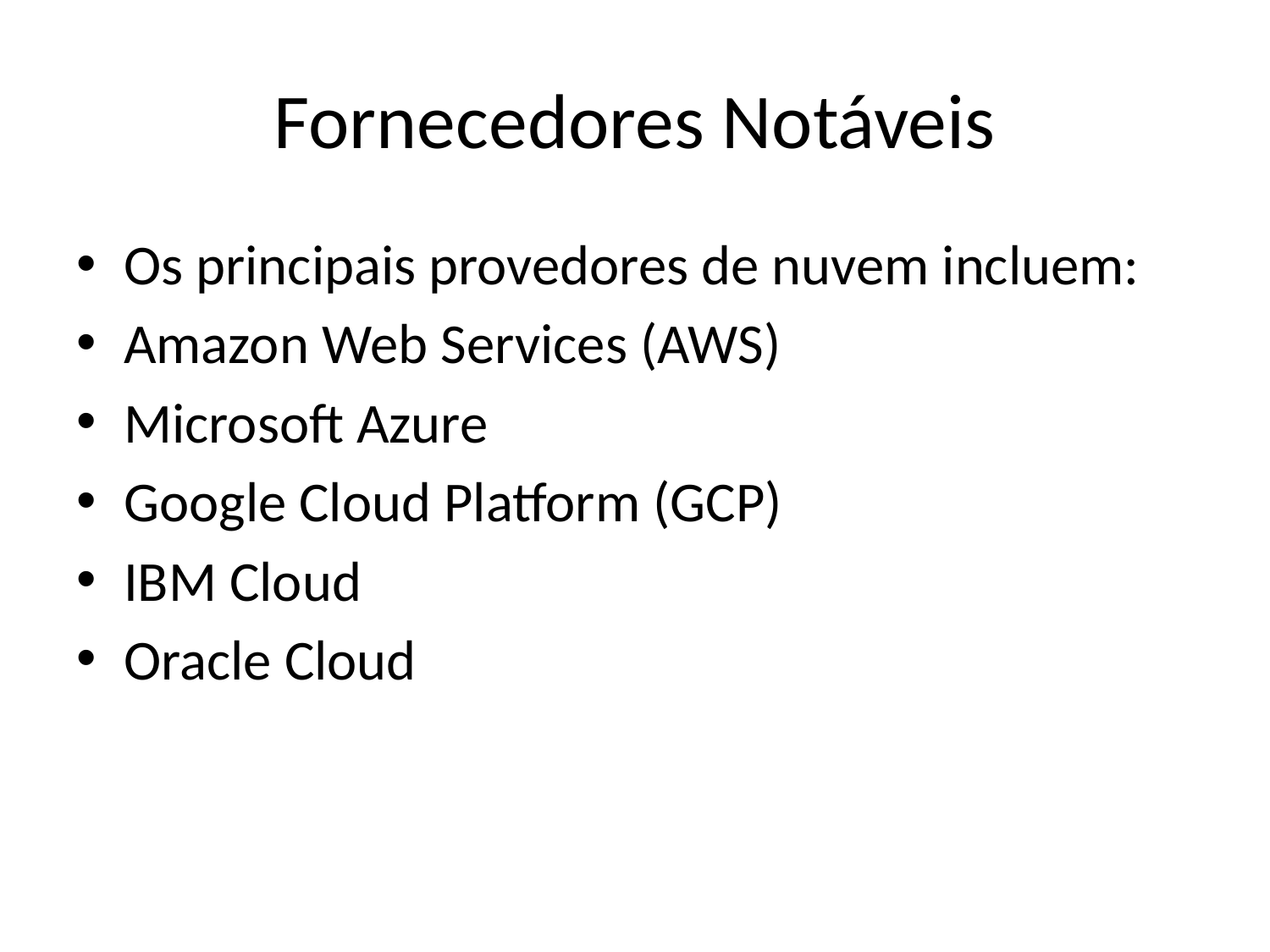

# Fornecedores Notáveis
Os principais provedores de nuvem incluem:
Amazon Web Services (AWS)
Microsoft Azure
Google Cloud Platform (GCP)
IBM Cloud
Oracle Cloud